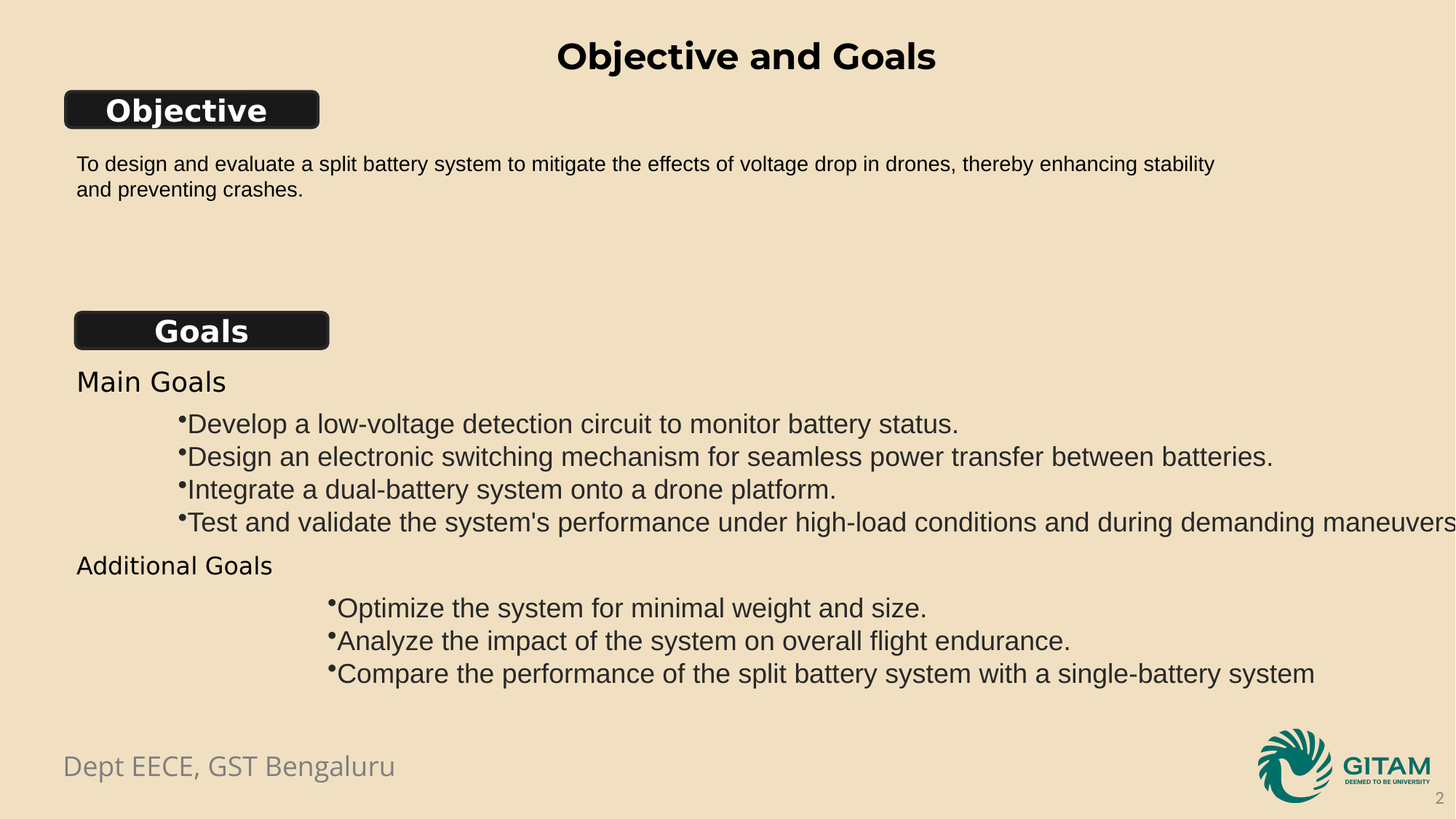

Objective and Goals
Objective

To design and evaluate a split battery system to mitigate the effects of voltage drop in drones, thereby enhancing stability and preventing crashes.

Goals
Main Goals

Additional Goals

Develop a low-voltage detection circuit to monitor battery status.
Design an electronic switching mechanism for seamless power transfer between batteries.
Integrate a dual-battery system onto a drone platform.
Test and validate the system's performance under high-load conditions and during demanding maneuvers.
Optimize the system for minimal weight and size.
Analyze the impact of the system on overall flight endurance.
Compare the performance of the split battery system with a single-battery system
2